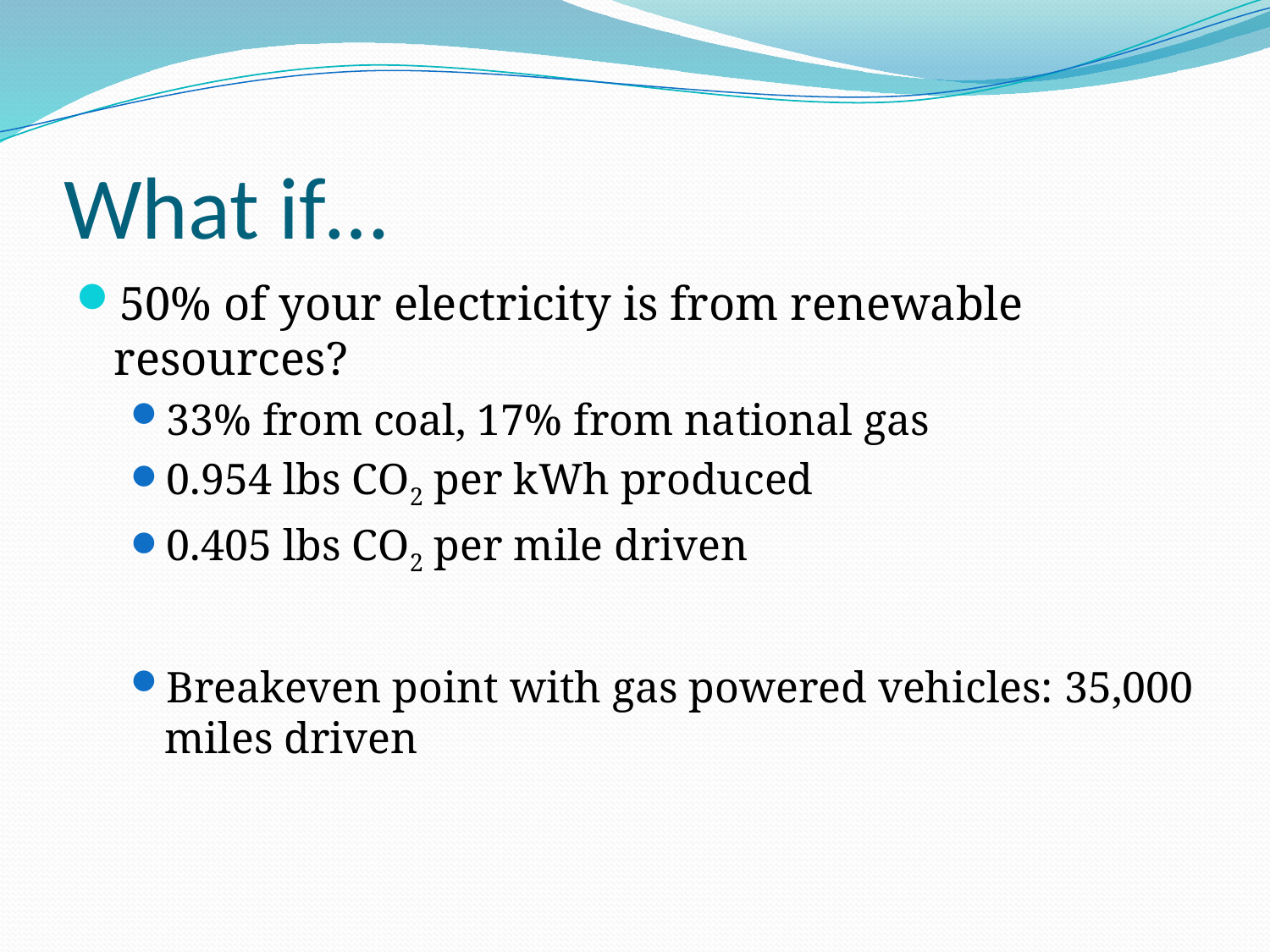

# What if…
50% of your electricity is from renewable resources?
33% from coal, 17% from national gas
0.954 lbs CO2 per kWh produced
0.405 lbs CO2 per mile driven

Breakeven point with gas powered vehicles: 35,000 miles driven